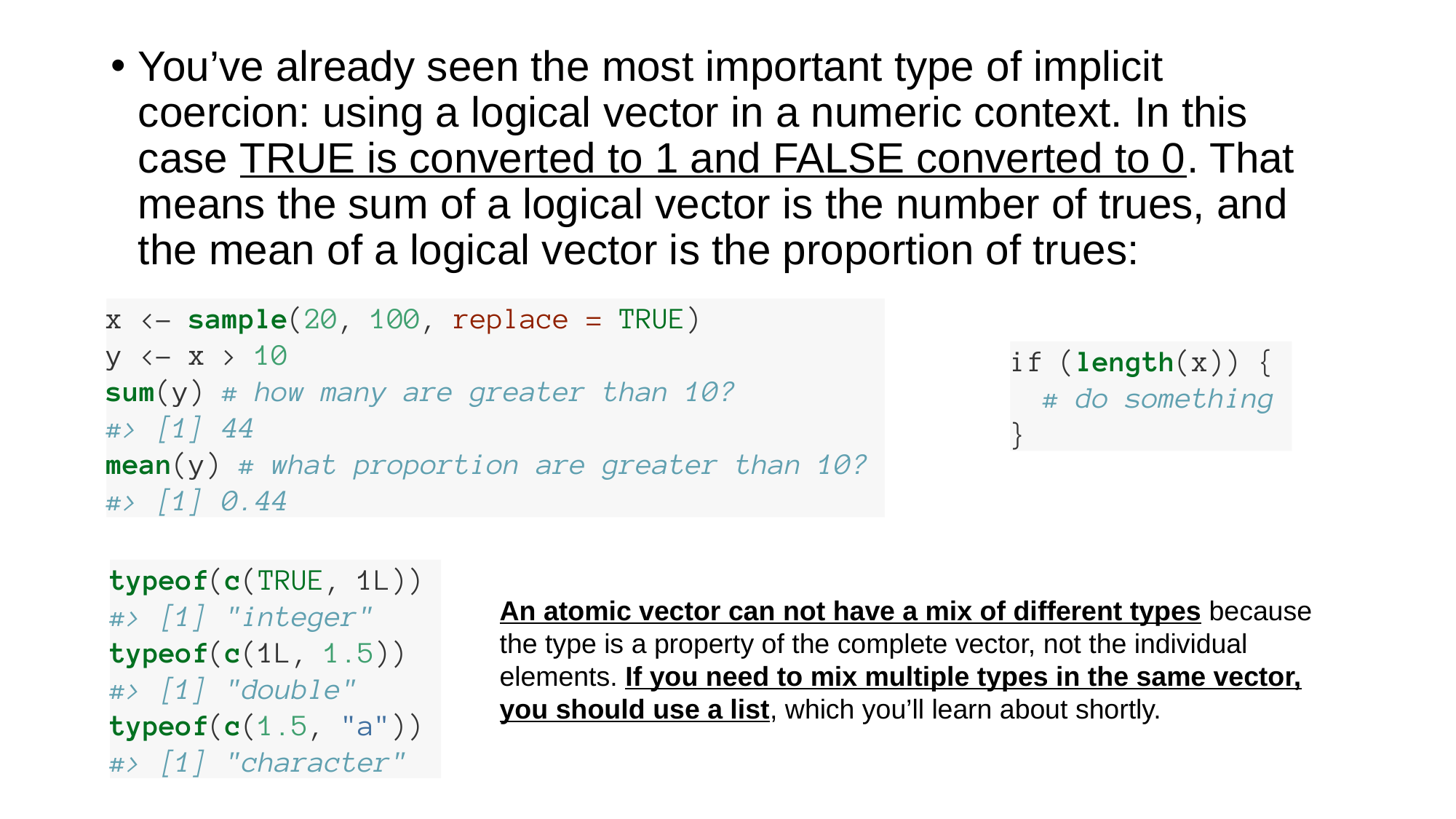

You’ve already seen the most important type of implicit coercion: using a logical vector in a numeric context. In this case TRUE is converted to 1 and FALSE converted to 0. That means the sum of a logical vector is the number of trues, and the mean of a logical vector is the proportion of trues:
x <- sample(20, 100, replace = TRUE)
y <- x > 10
sum(y) # how many are greater than 10?
#> [1] 44
mean(y) # what proportion are greater than 10?
#> [1] 0.44
if (length(x)) {
  # do something
}
typeof(c(TRUE, 1L))
#> [1] "integer"
typeof(c(1L, 1.5))
#> [1] "double"
typeof(c(1.5, "a"))
#> [1] "character"
An atomic vector can not have a mix of different types because the type is a property of the complete vector, not the individual elements. If you need to mix multiple types in the same vector, you should use a list, which you’ll learn about shortly.